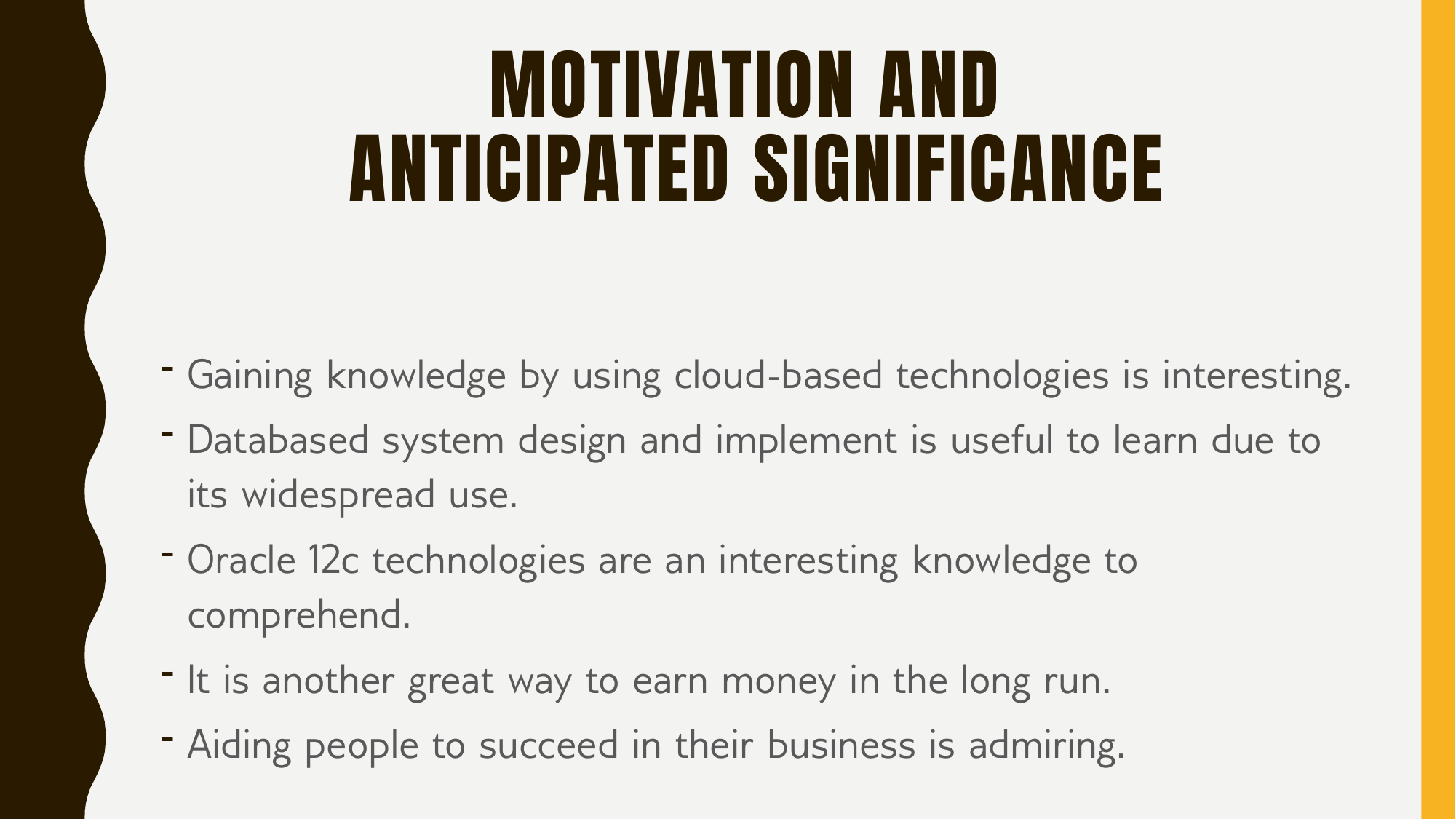

# Motivation and ANTICIPATED SIGNIFICANCE
Gaining knowledge by using cloud-based technologies is interesting.
Databased system design and implement is useful to learn due to its widespread use.
Oracle 12c technologies are an interesting knowledge to comprehend.
It is another great way to earn money in the long run.
Aiding people to succeed in their business is admiring.